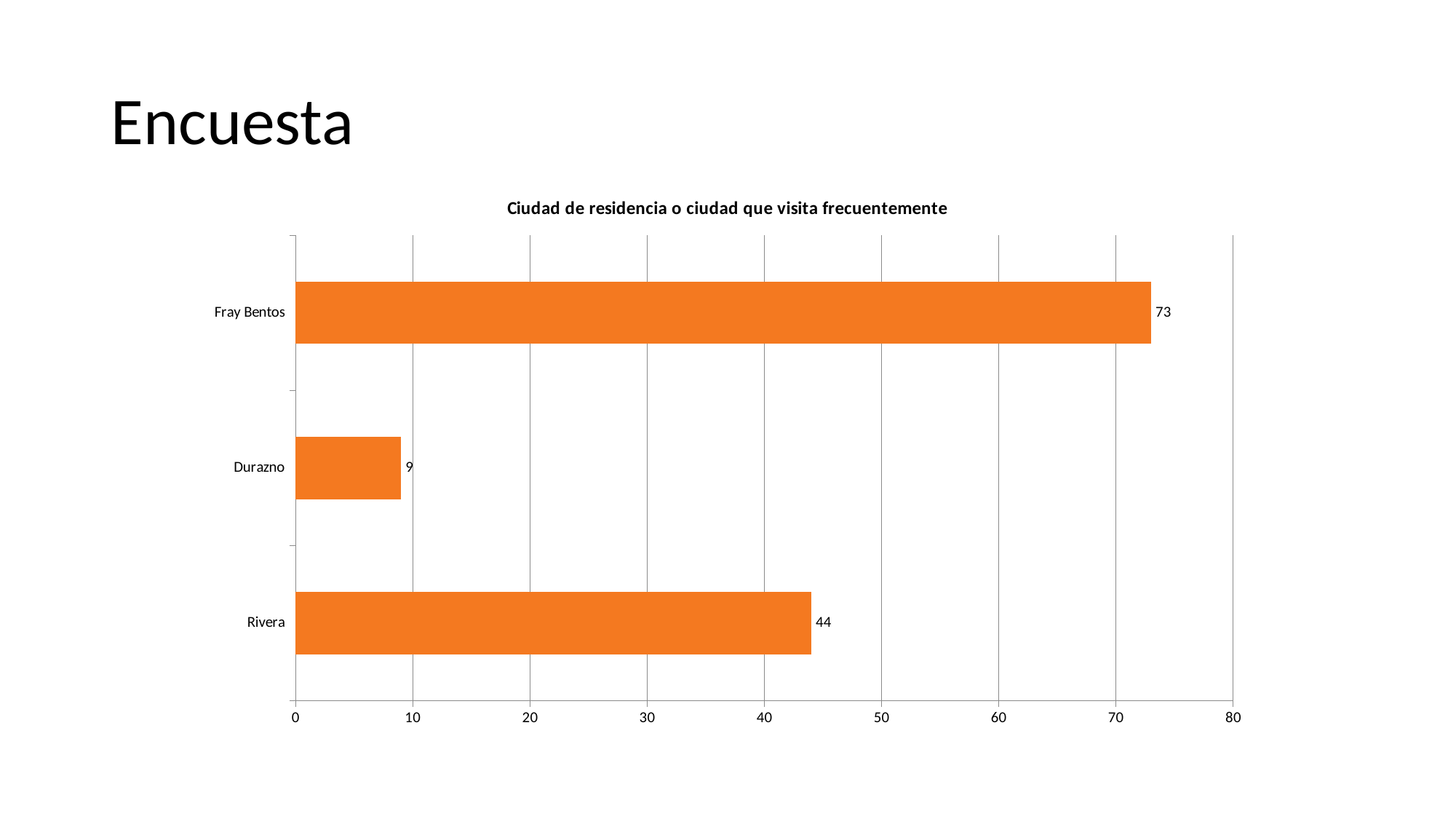

# Encuesta

### Chart:

| Category | Count |
|---|---|
| Rivera | 44.0 |
| Durazno | 9.0 |
| Fray Bentos | 73.0 |